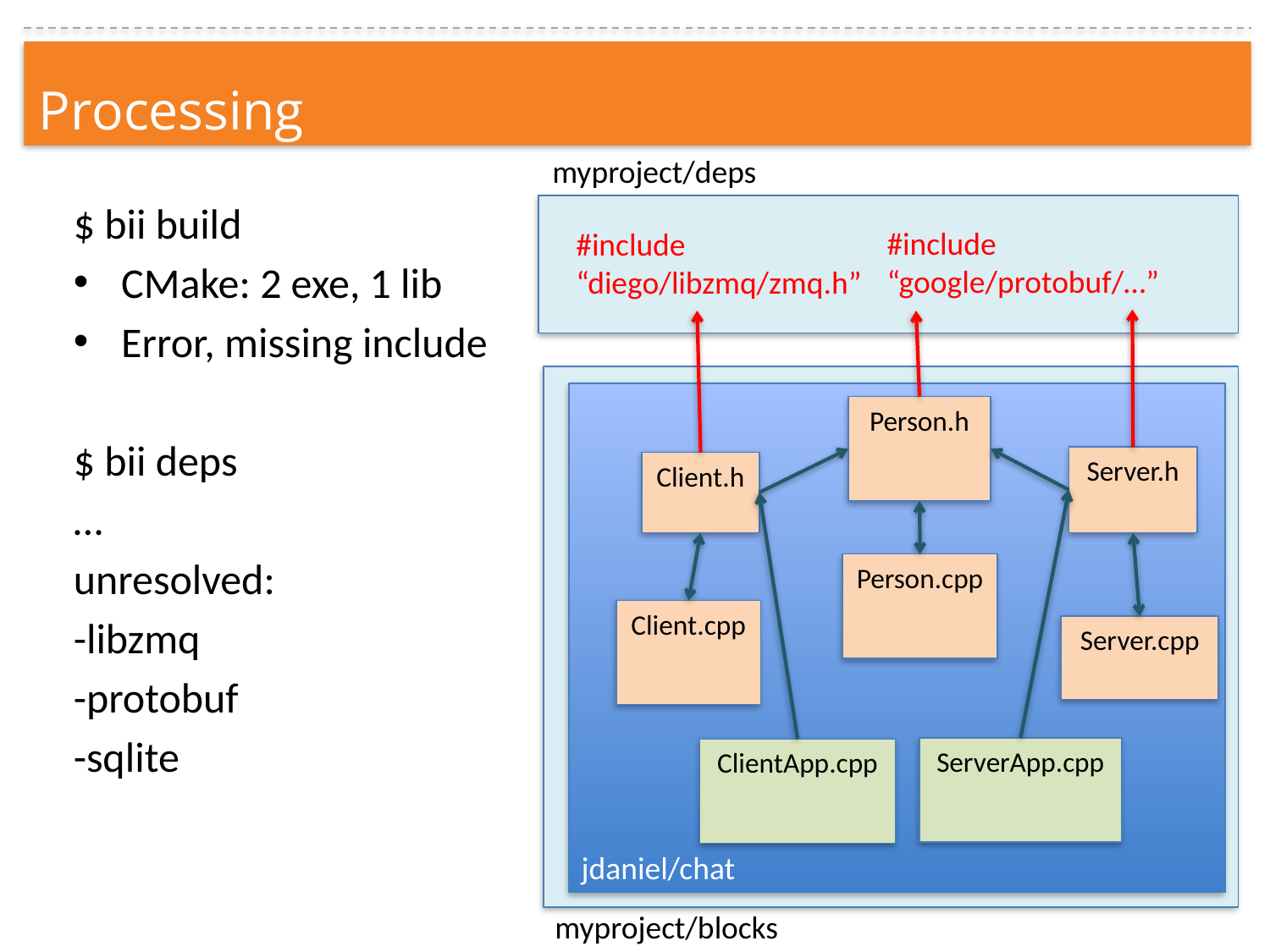

Processing
myproject/deps
$ bii build
CMake: 2 exe, 1 lib
Error, missing include

$ bii deps
…
unresolved:
-libzmq
-protobuf
-sqlite

#include “google/protobuf/…”
#include “diego/libzmq/zmq.h”

jdaniel/chat
Person.h
Server.h
Client.h
Person.cpp
Client.cpp
Server.cpp
ServerApp.cpp
ClientApp.cpp
myproject/blocks